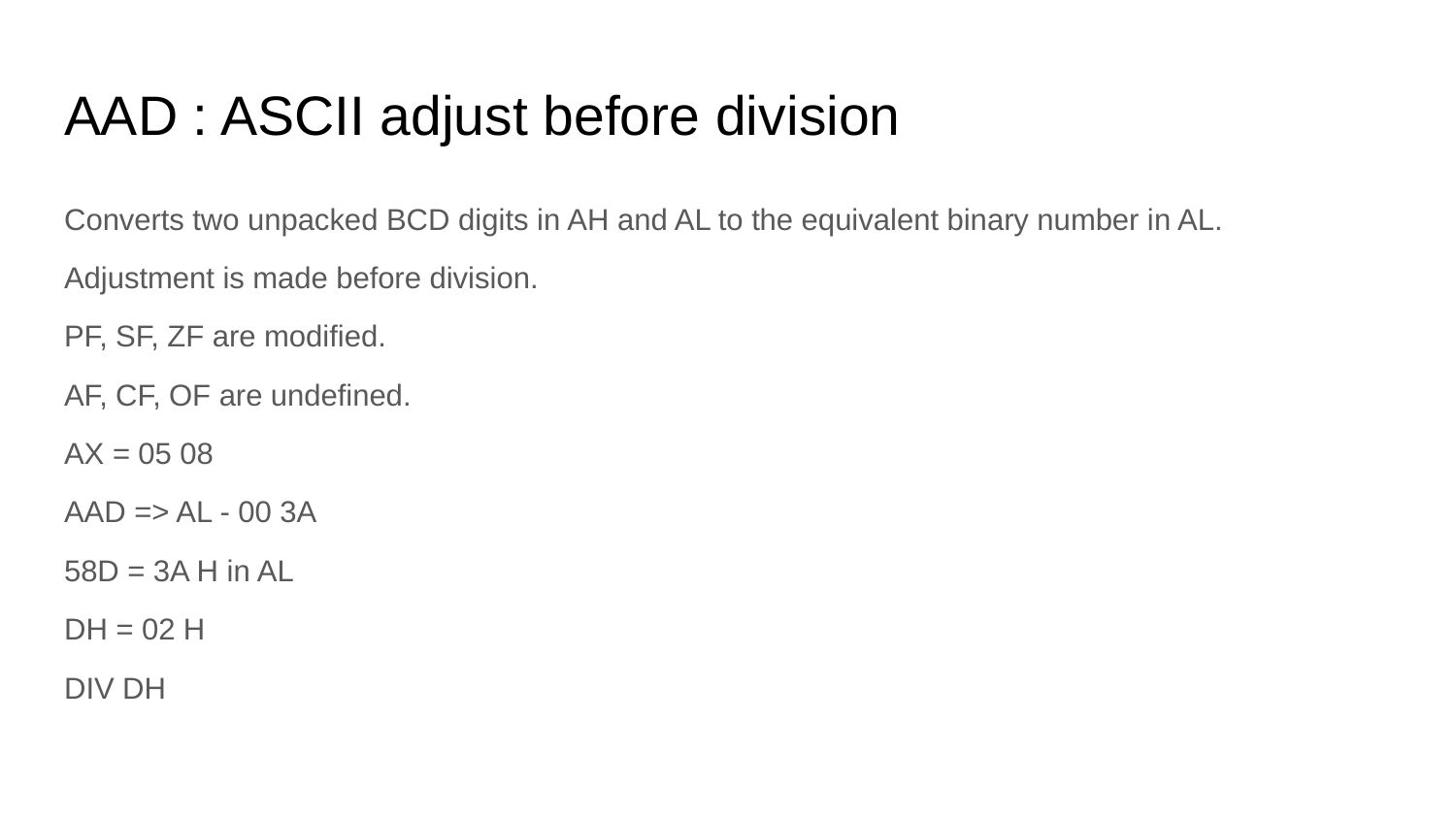

# AAD : ASCII adjust before division
Converts two unpacked BCD digits in AH and AL to the equivalent binary number in AL.
Adjustment is made before division.
PF, SF, ZF are modified.
AF, CF, OF are undefined.
AX = 05 08
AAD => AL - 00 3A
58D = 3A H in AL
DH = 02 H
DIV DH